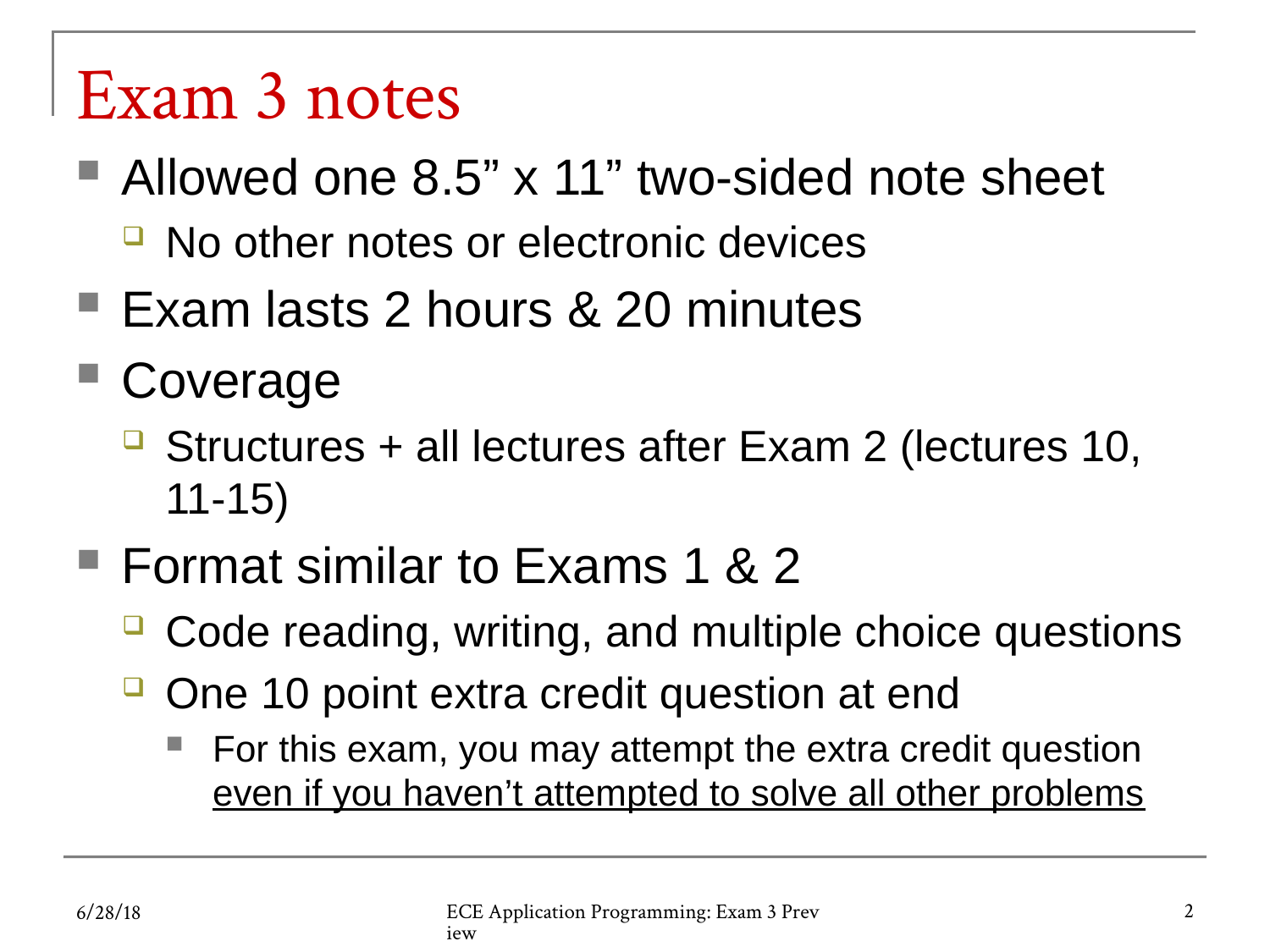

# Exam 3 notes
Allowed one 8.5” x 11” two-sided note sheet
No other notes or electronic devices
Exam lasts 2 hours & 20 minutes
Coverage
Structures + all lectures after Exam 2 (lectures 10, 11-15)
Format similar to Exams 1 & 2
Code reading, writing, and multiple choice questions
One 10 point extra credit question at end
For this exam, you may attempt the extra credit question even if you haven’t attempted to solve all other problems
6/28/18
2
ECE Application Programming: Exam 3 Preview